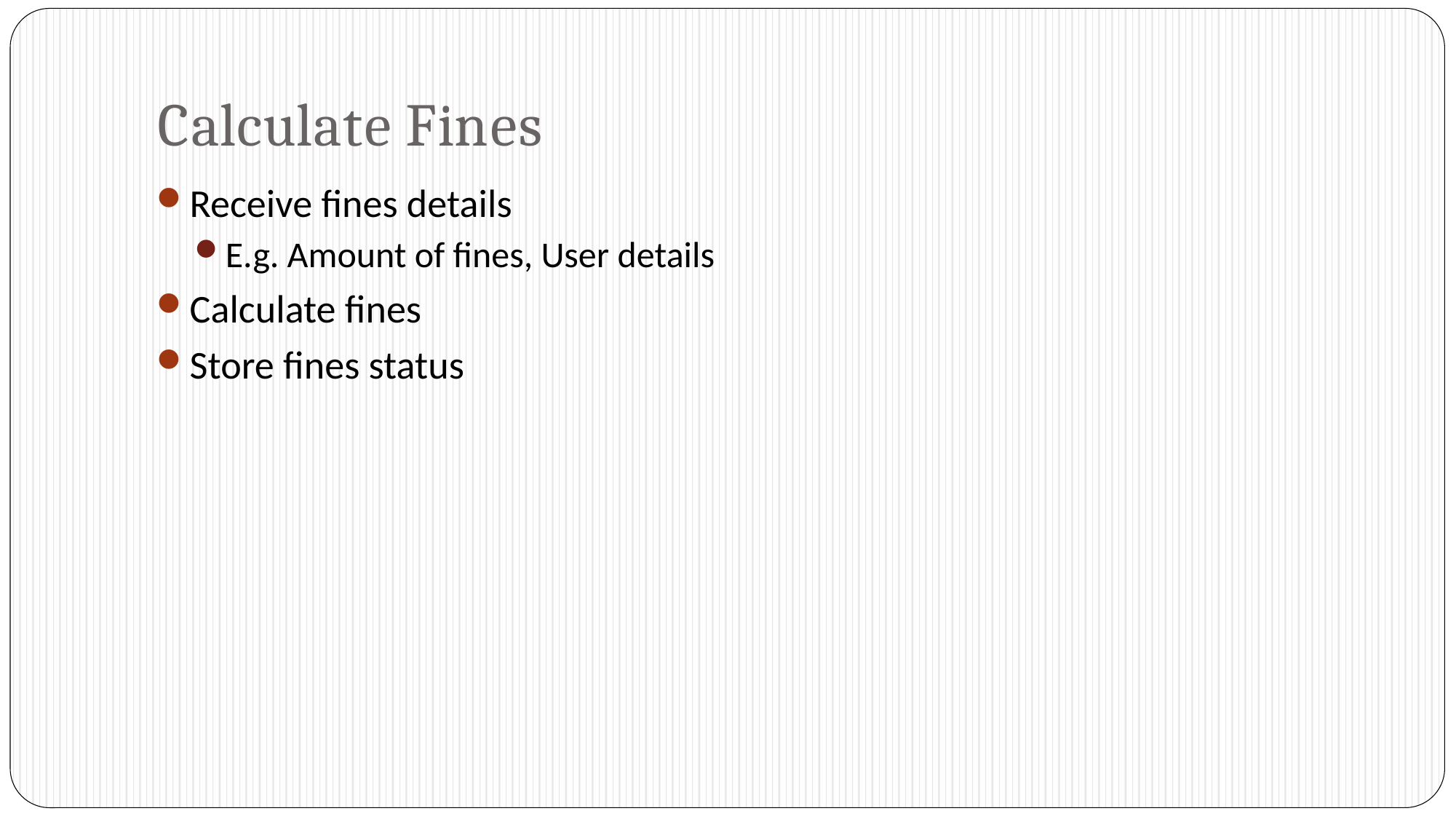

# Calculate Fines
Receive fines details
E.g. Amount of fines, User details
Calculate fines
Store fines status